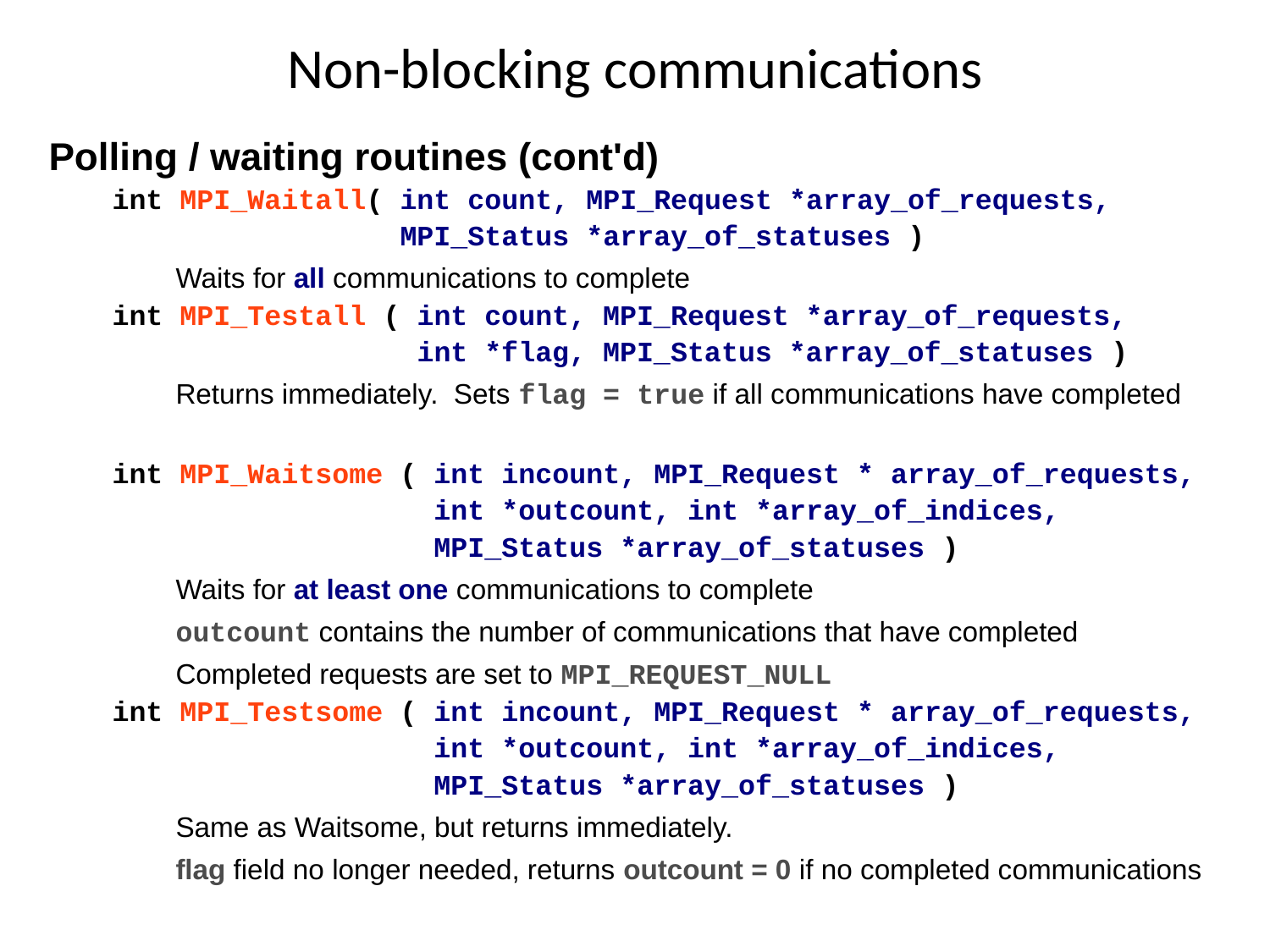

# Non-blocking communications
Polling / waiting routines (cont'd)
int MPI_Waitall( int count, MPI_Request *array_of_requests,
                 MPI_Status *array_of_statuses )
Waits for all communications to complete
int MPI_Testall ( int count, MPI_Request *array_of_requests,
                  int *flag, MPI_Status *array_of_statuses )
Returns immediately.  Sets flag = true if all communications have completed

int MPI_Waitsome ( int incount, MPI_Request * array_of_requests,
                   int *outcount, int *array_of_indices,
                   MPI_Status *array_of_statuses )
Waits for at least one communications to complete
outcount contains the number of communications that have completed
Completed requests are set to MPI_REQUEST_NULL
int MPI_Testsome ( int incount, MPI_Request * array_of_requests,
                   int *outcount, int *array_of_indices,
                   MPI_Status *array_of_statuses )
Same as Waitsome, but returns immediately.
flag field no longer needed, returns outcount = 0 if no completed communications